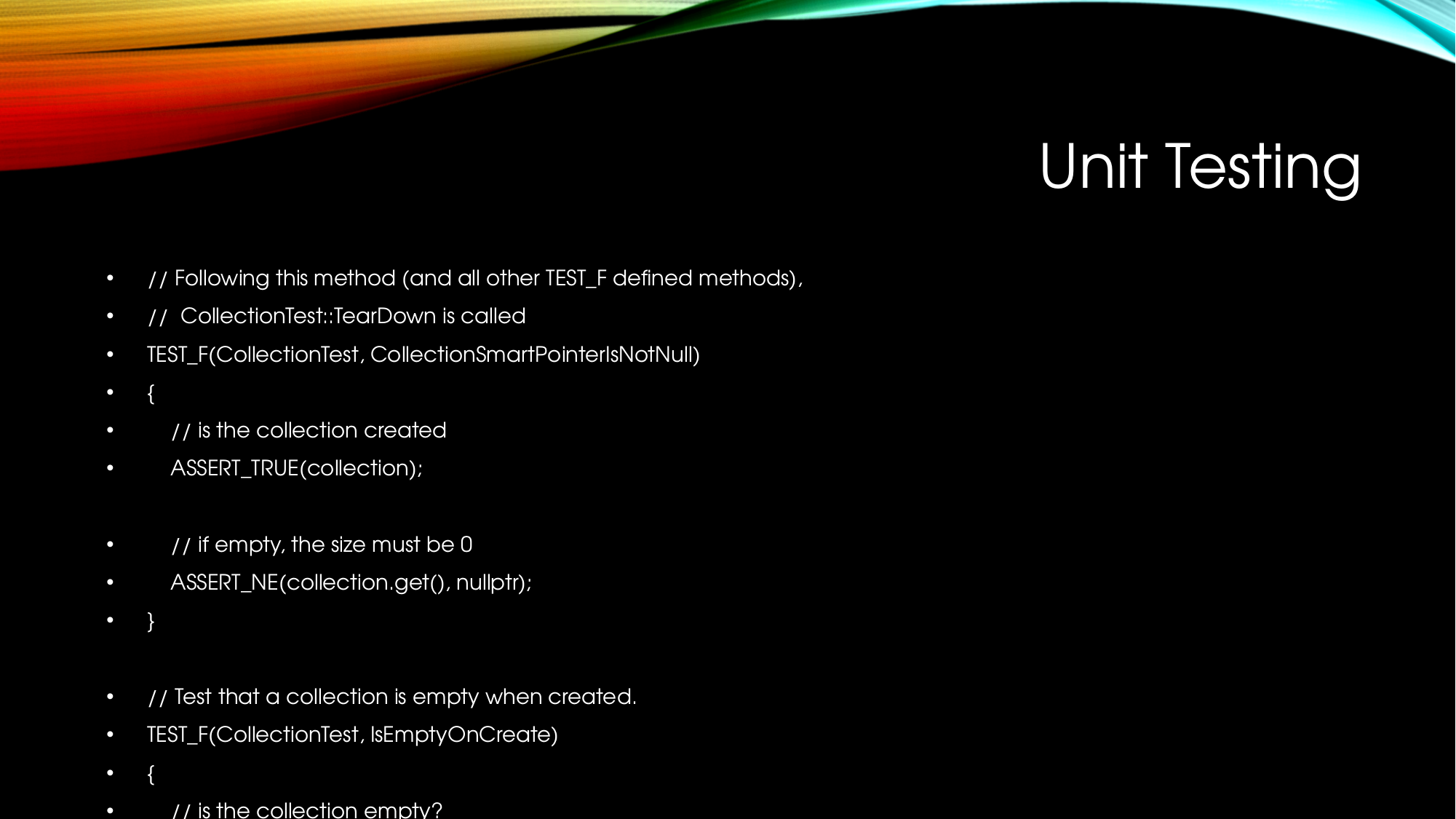

# Unit Testing
// Following this method (and all other TEST_F defined methods),
//  CollectionTest::TearDown is called
TEST_F(CollectionTest, CollectionSmartPointerIsNotNull)
{
    // is the collection created
    ASSERT_TRUE(collection);

    // if empty, the size must be 0
    ASSERT_NE(collection.get(), nullptr);
}

// Test that a collection is empty when created.
TEST_F(CollectionTest, IsEmptyOnCreate)
{
    // is the collection empty?
    ASSERT_TRUE(collection->empty());

    // if empty, the size must be 0
    ASSERT_EQ(collection->size(), 0);
}